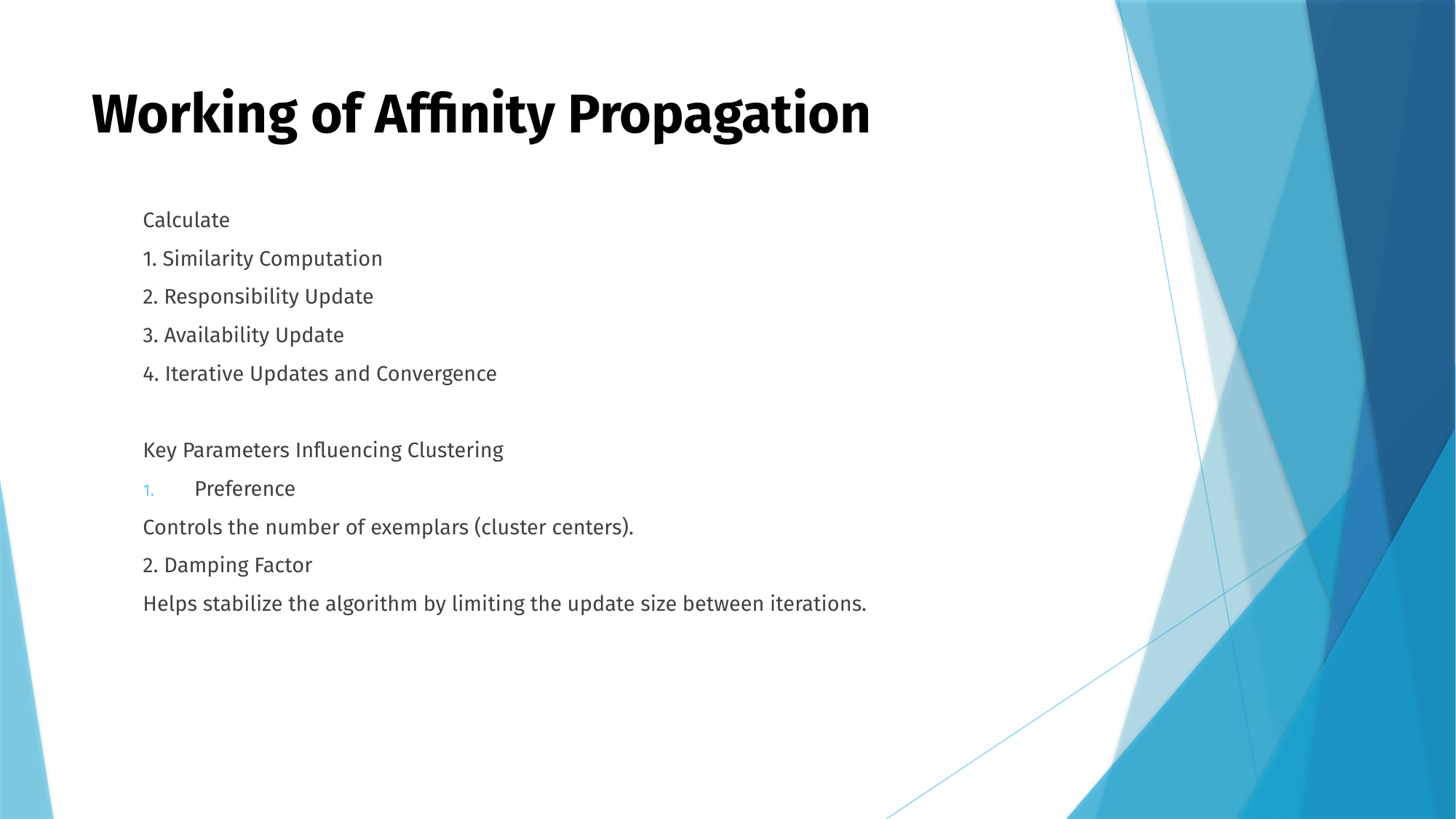

# Working of Affinity Propagation
Calculate
	1. Similarity Computation
	2. Responsibility Update
	3. Availability Update
	4. Iterative Updates and Convergence

Key Parameters Influencing Clustering
Preference
		Controls the number of exemplars (cluster centers).
2. Damping Factor
		Helps stabilize the algorithm by limiting the update size between iterations.